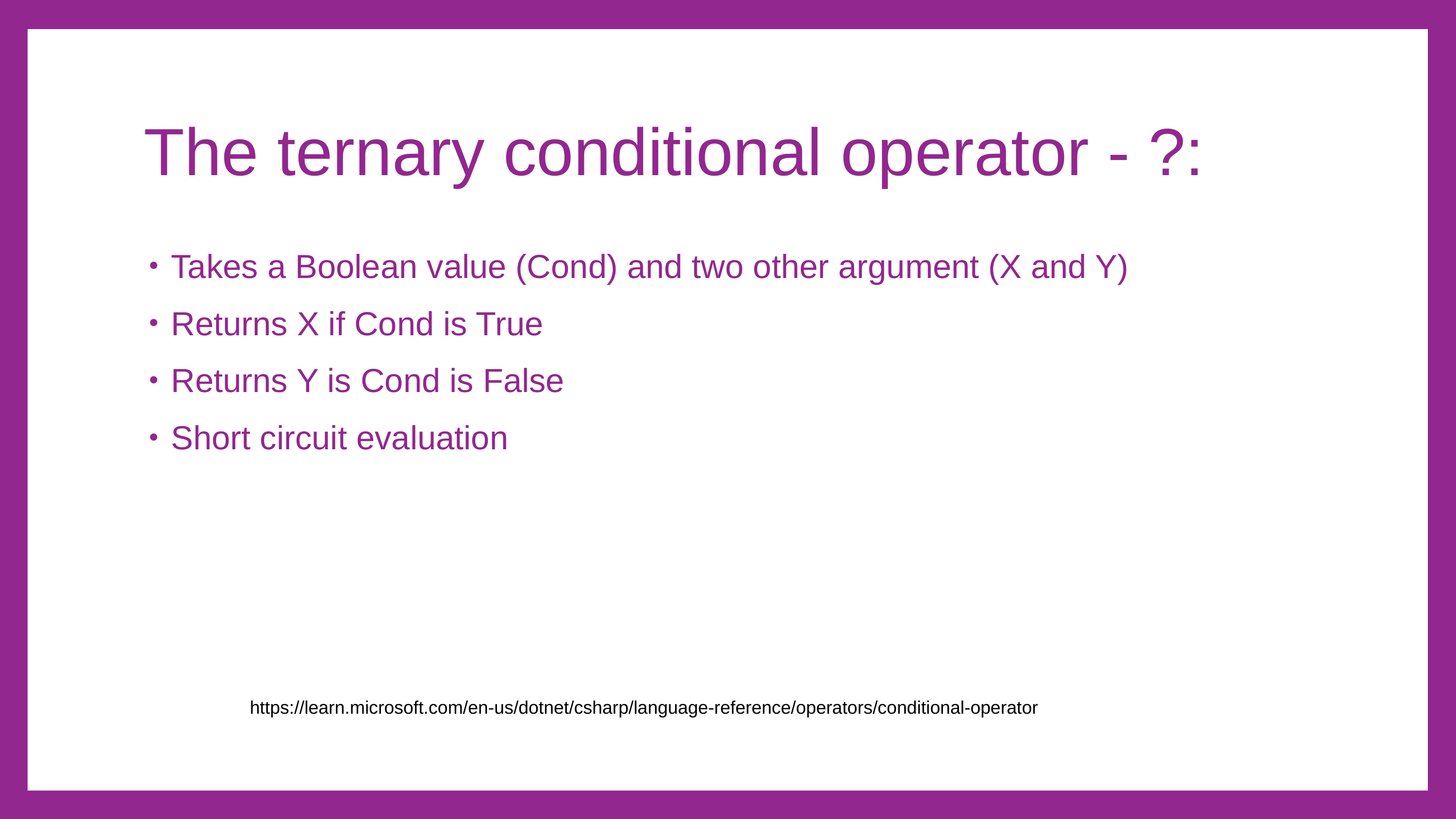

# The ternary conditional operator - ?:
Takes a Boolean value (Cond) and two other argument (X and Y)
Returns X if Cond is True
Returns Y is Cond is False
Short circuit evaluation

https://learn.microsoft.com/en-us/dotnet/csharp/language-reference/operators/conditional-operator